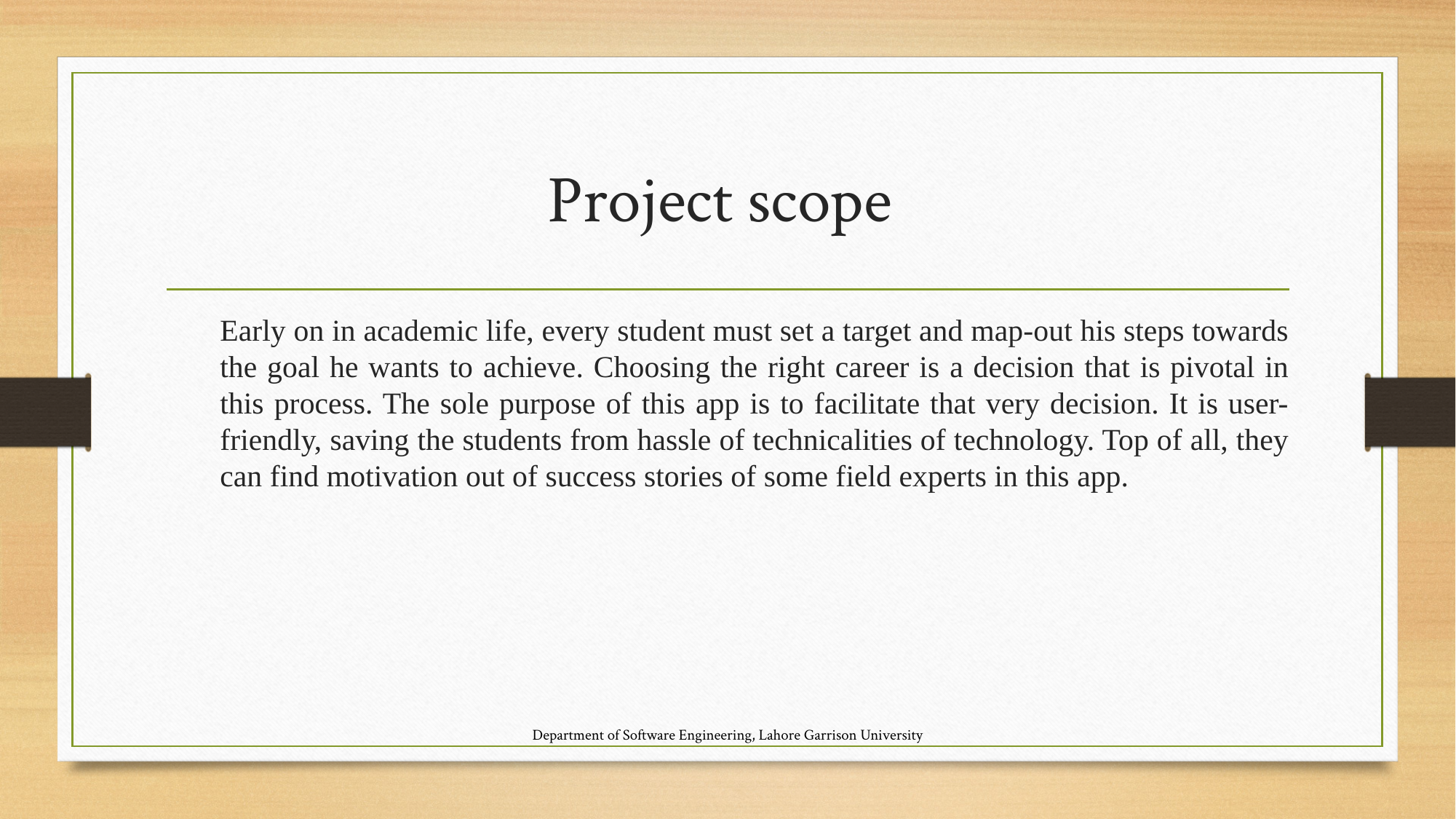

# Project scope
Early on in academic life, every student must set a target and map-out his steps towards the goal he wants to achieve. Choosing the right career is a decision that is pivotal in this process. The sole purpose of this app is to facilitate that very decision. It is user-friendly, saving the students from hassle of technicalities of technology. Top of all, they can find motivation out of success stories of some field experts in this app.

Department of Software Engineering, Lahore Garrison University